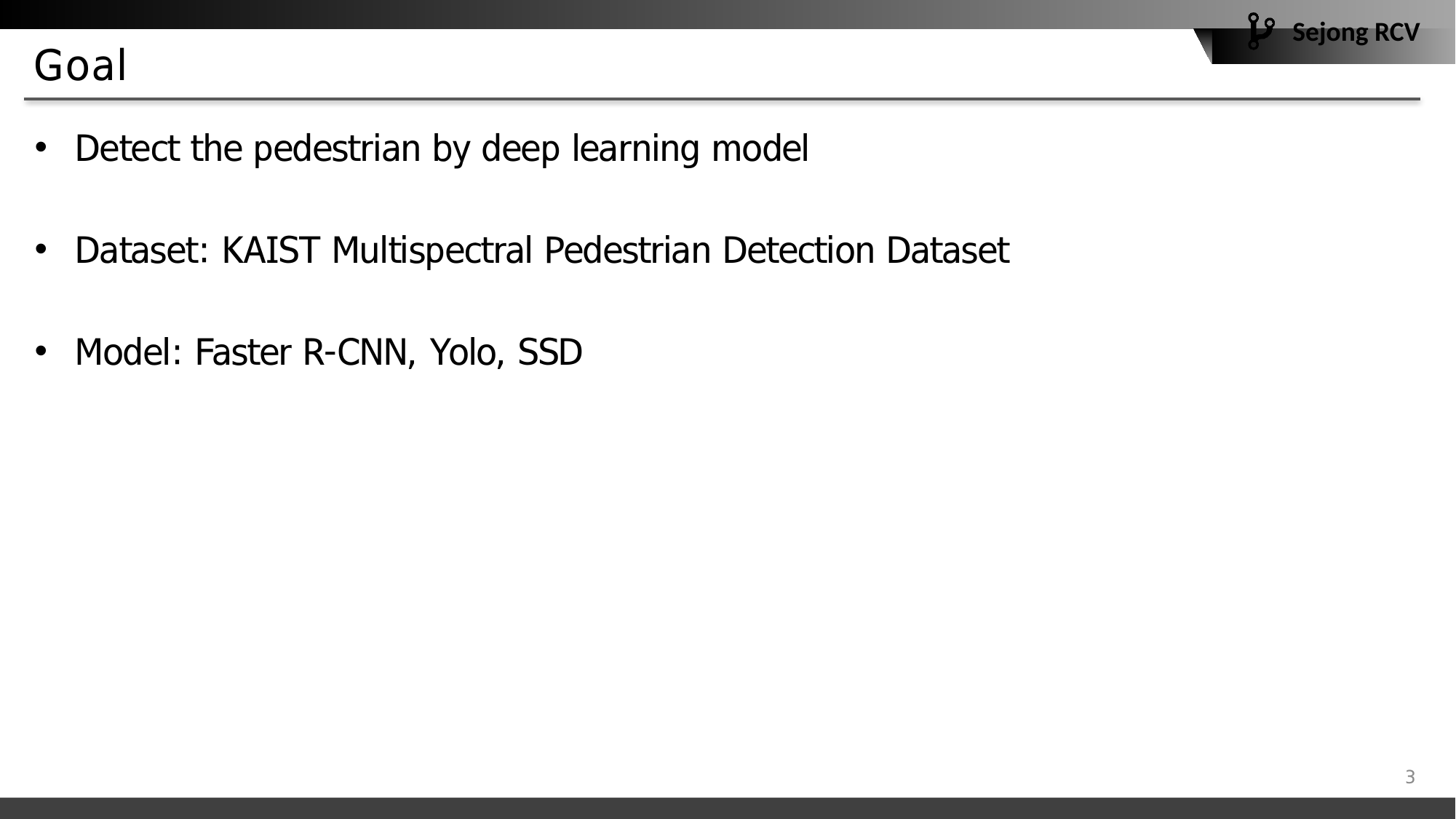

# Goal
Detect the pedestrian by deep learning model

Dataset: KAIST Multispectral Pedestrian Detection Dataset

Model: Faster R-CNN, Yolo, SSD
3